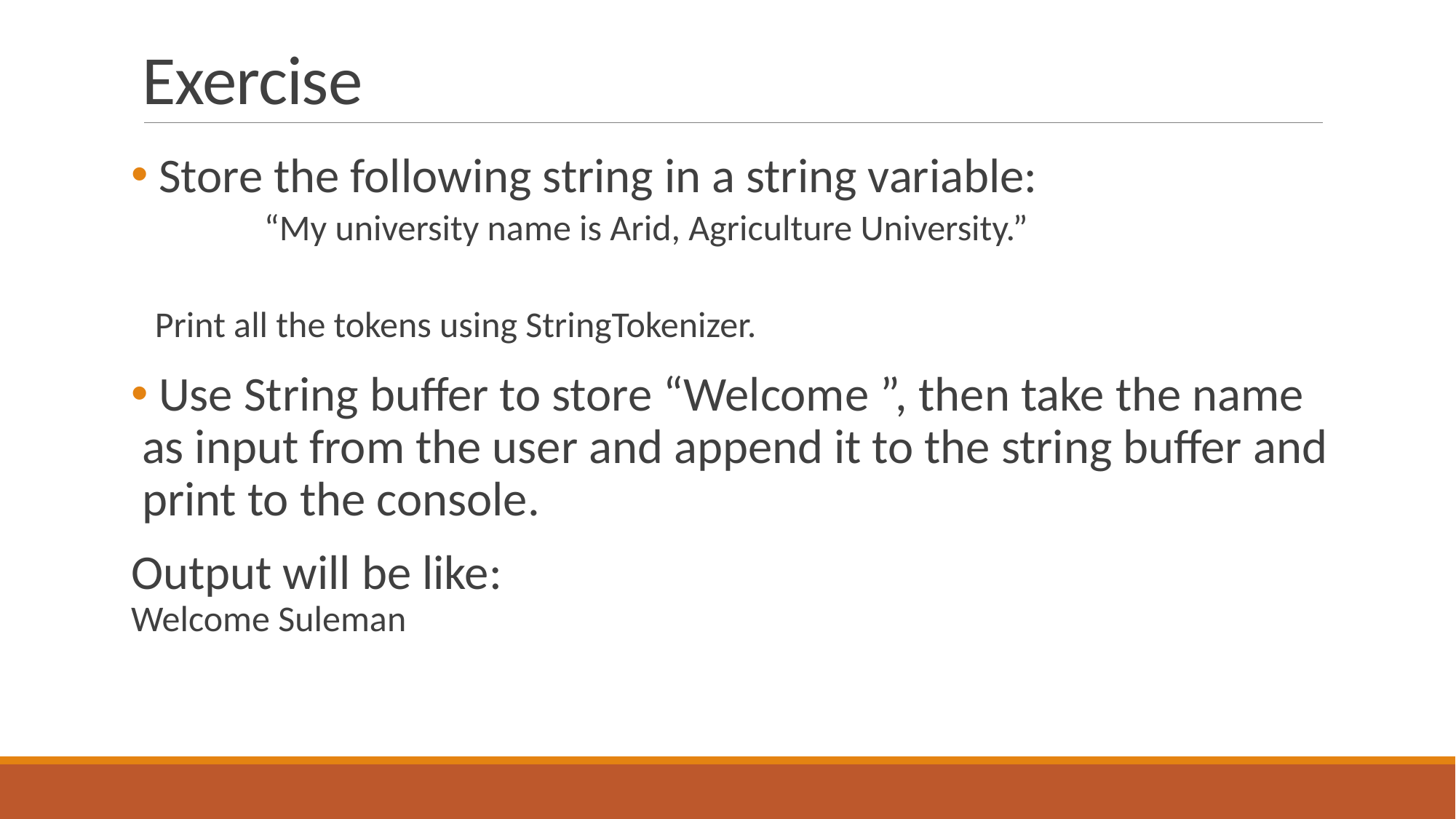

# Exercise
 Store the following string in a string variable:
	“My university name is Arid, Agriculture University.”

Print all the tokens using StringTokenizer.
 Use String buffer to store “Welcome ”, then take the name as input from the user and append it to the string buffer and print to the console.
Output will be like:
Welcome Suleman
46